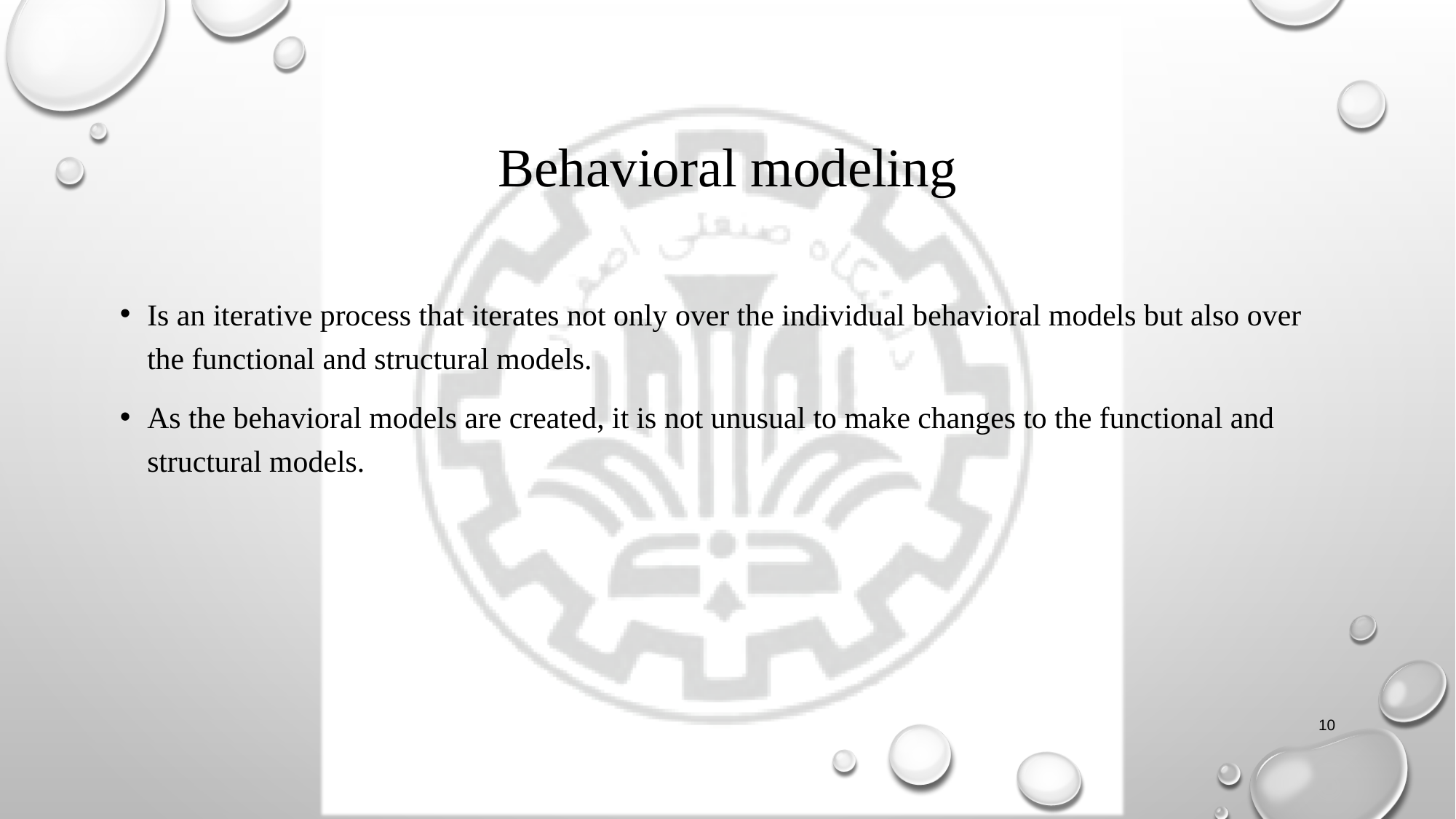

# Behavioral modeling
Is an iterative process that iterates not only over the individual behavioral models but also over the functional and structural models.
As the behavioral models are created, it is not unusual to make changes to the functional and structural models.
10